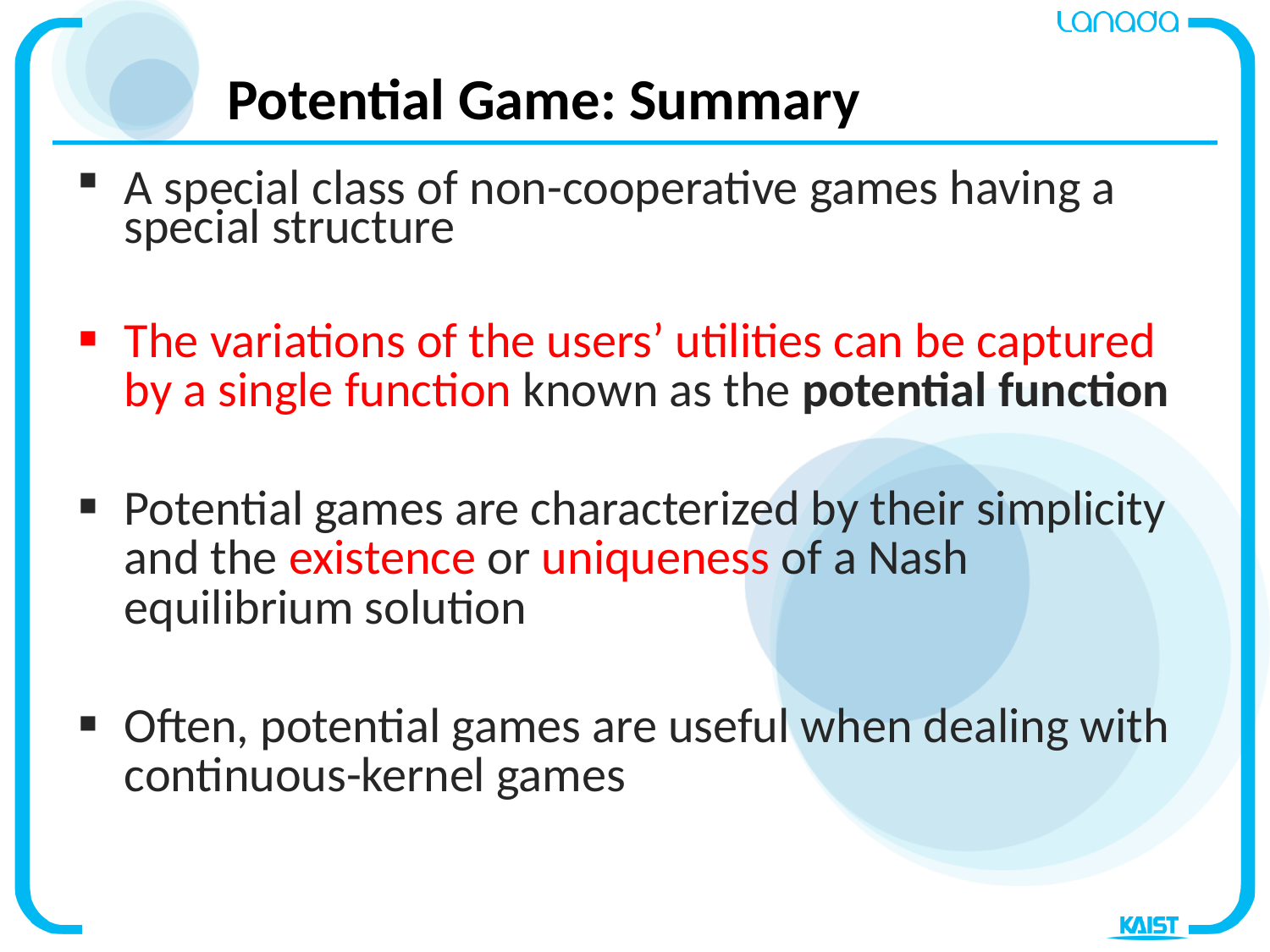

# Potential Game: Summary
A special class of non-cooperative games having a special structure

The variations of the users’ utilities can be captured by a single function known as the potential function

Potential games are characterized by their simplicity and the existence or uniqueness of a Nash equilibrium solution

Often, potential games are useful when dealing with continuous-kernel games